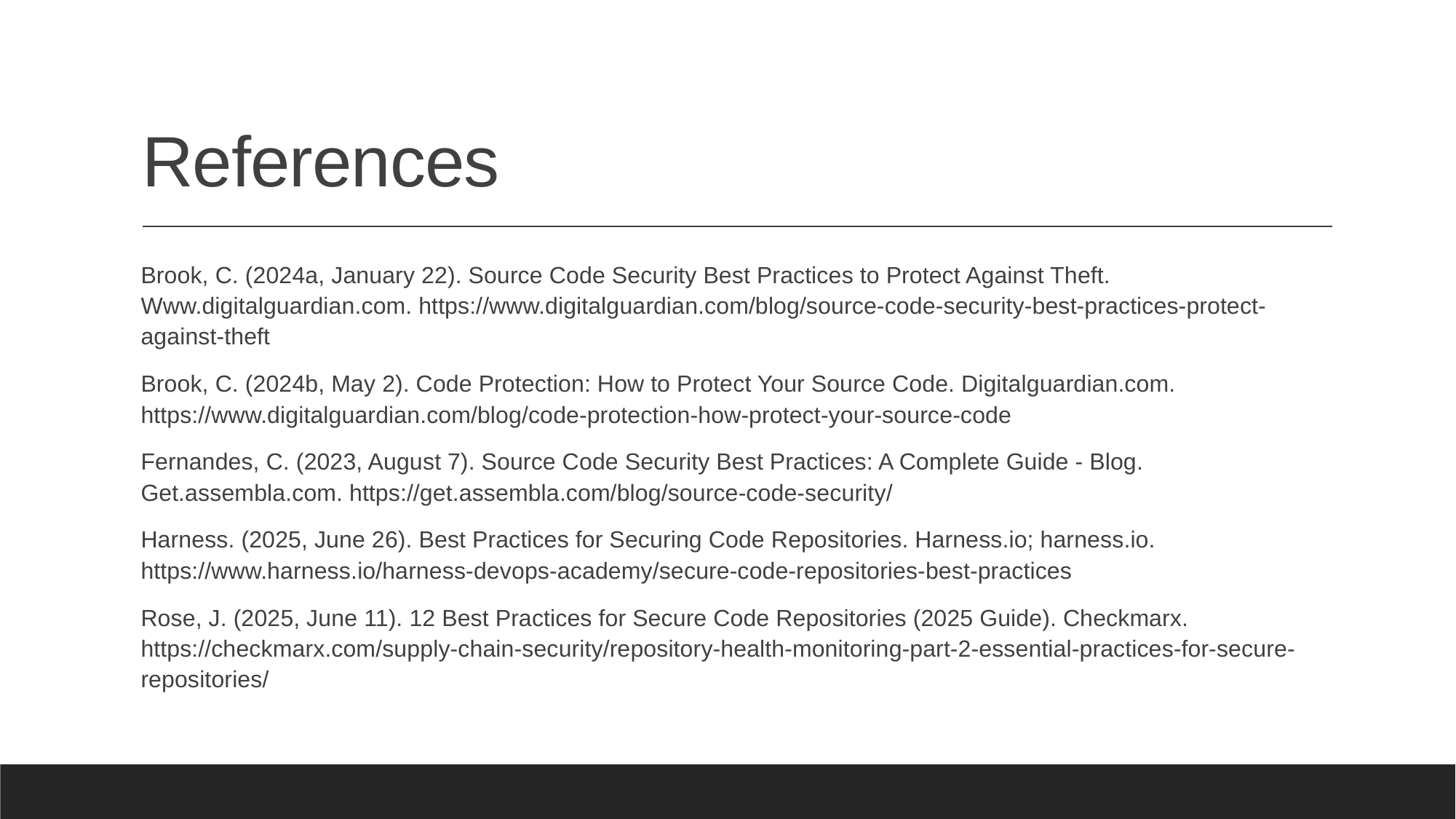

# References
Brook, C. (2024a, January 22). Source Code Security Best Practices to Protect Against Theft. Www.digitalguardian.com. https://www.digitalguardian.com/blog/source-code-security-best-practices-protect-against-theft
Brook, C. (2024b, May 2). Code Protection: How to Protect Your Source Code. Digitalguardian.com. https://www.digitalguardian.com/blog/code-protection-how-protect-your-source-code
Fernandes, C. (2023, August 7). Source Code Security Best Practices: A Complete Guide - Blog. Get.assembla.com. https://get.assembla.com/blog/source-code-security/
Harness. (2025, June 26). Best Practices for Securing Code Repositories. Harness.io; harness.io. https://www.harness.io/harness-devops-academy/secure-code-repositories-best-practices
Rose, J. (2025, June 11). 12 Best Practices for Secure Code Repositories (2025 Guide). Checkmarx. https://checkmarx.com/supply-chain-security/repository-health-monitoring-part-2-essential-practices-for-secure-repositories/